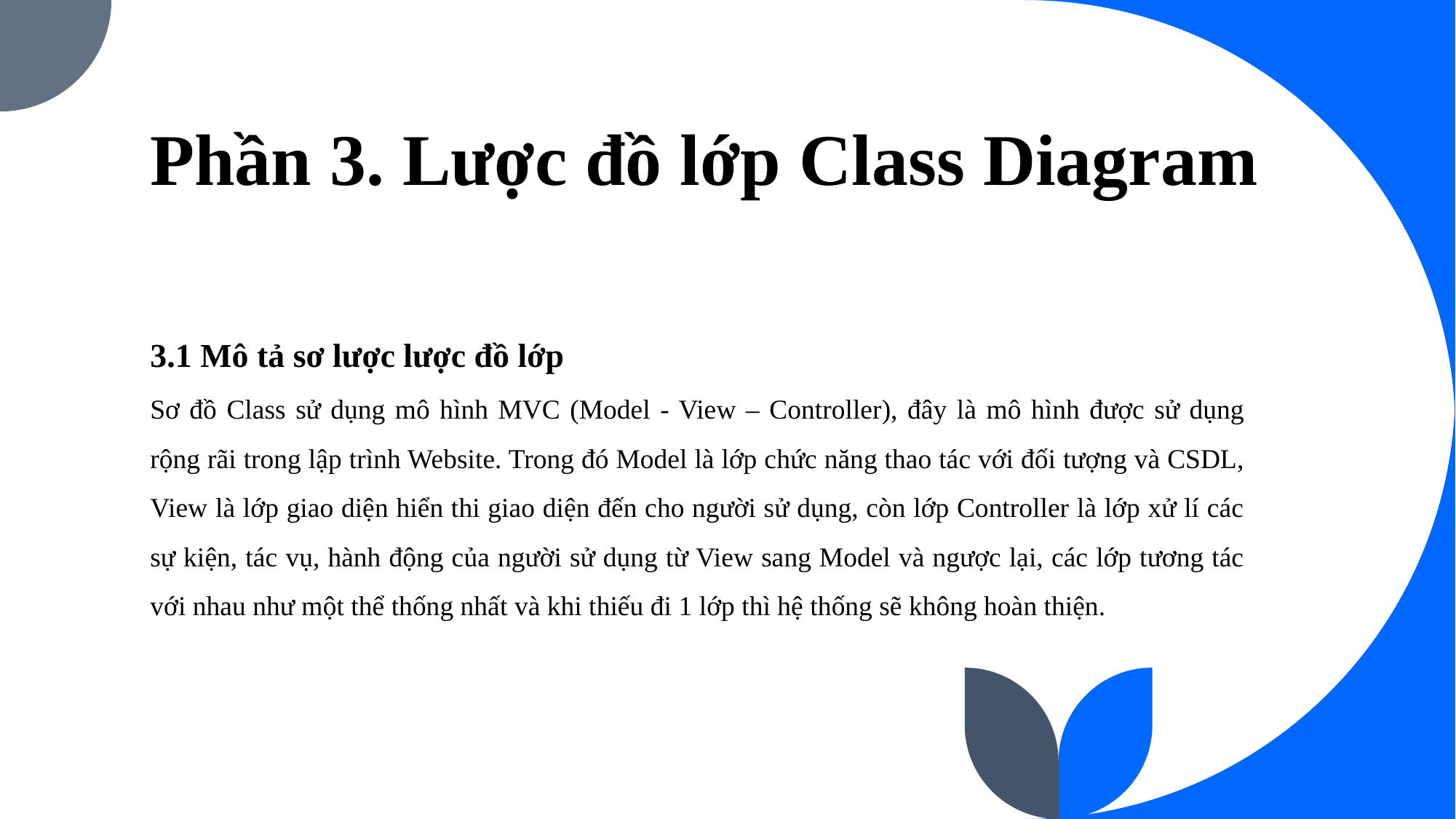

# Phần 3. Lược đồ lớp Class Diagram
3.1 Mô tả sơ lược lược đồ lớp
Sơ đồ Class sử dụng mô hình MVC (Model - View – Controller), đây là mô hình được sử dụng rộng rãi trong lập trình Website. Trong đó Model là lớp chức năng thao tác với đối tượng và CSDL, View là lớp giao diện hiển thi giao diện đến cho người sử dụng, còn lớp Controller là lớp xử lí các sự kiện, tác vụ, hành động của người sử dụng từ View sang Model và ngược lại, các lớp tương tác với nhau như một thể thống nhất và khi thiếu đi 1 lớp thì hệ thống sẽ không hoàn thiện.